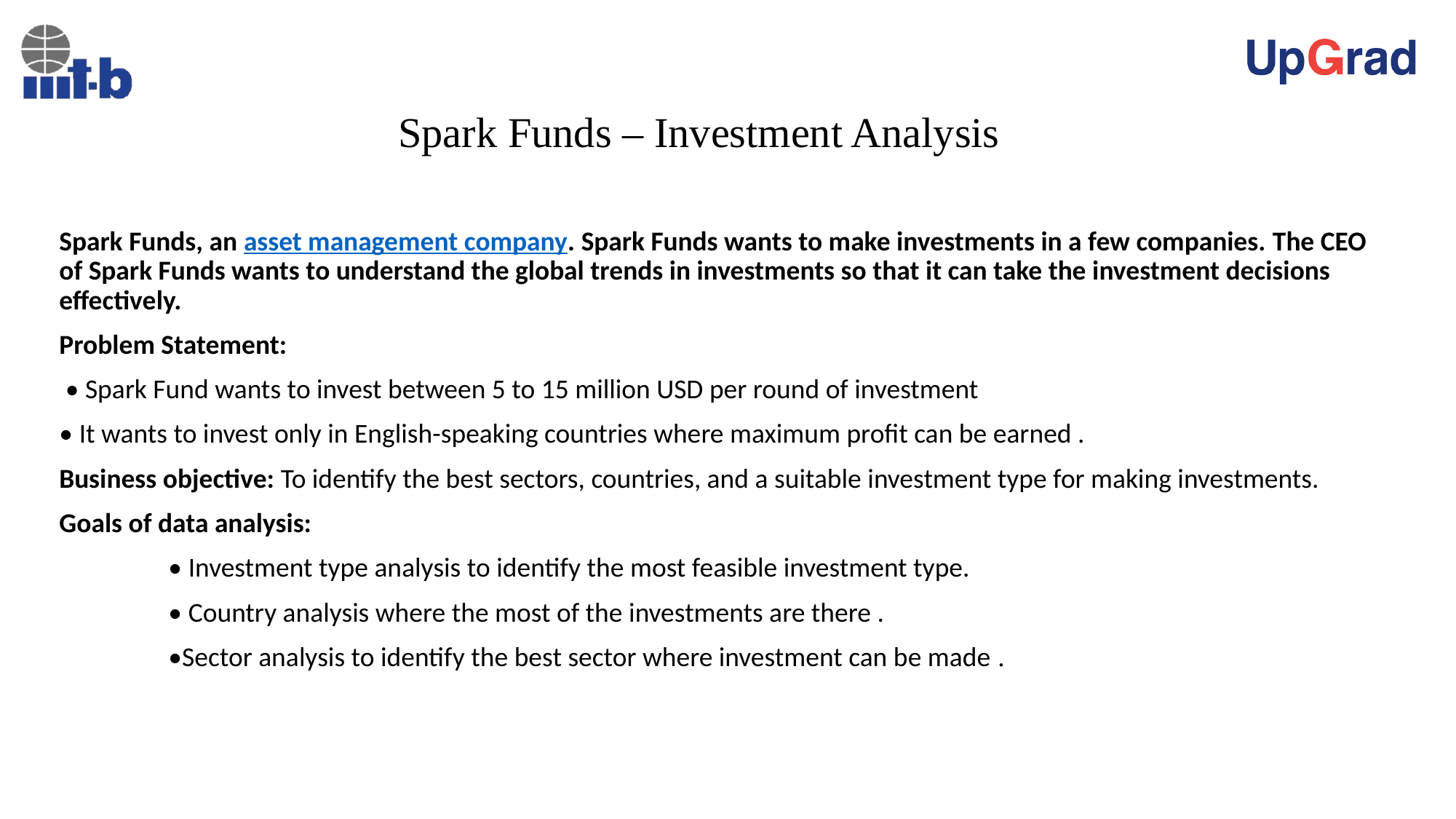

# Spark Funds – Investment Analysis
Spark Funds, an asset management company. Spark Funds wants to make investments in a few companies. The CEO of Spark Funds wants to understand the global trends in investments so that it can take the investment decisions effectively.
Problem Statement:
 • Spark Fund wants to invest between 5 to 15 million USD per round of investment
• It wants to invest only in English-speaking countries where maximum profit can be earned .
Business objective: To identify the best sectors, countries, and a suitable investment type for making investments.
Goals of data analysis:
	• Investment type analysis to identify the most feasible investment type.
	• Country analysis where the most of the investments are there .
	•Sector analysis to identify the best sector where investment can be made .